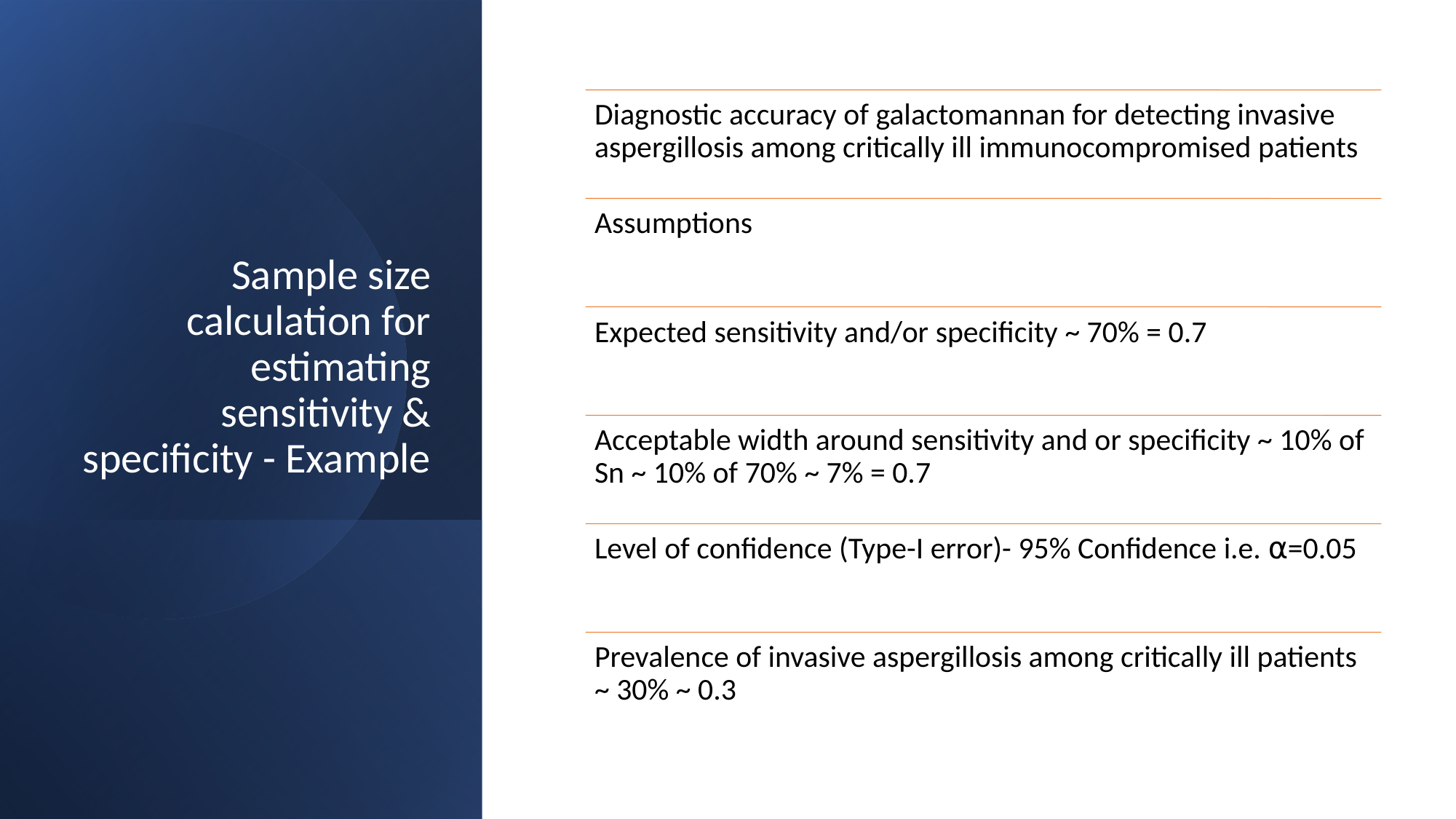

Diagnostic accuracy of galactomannan for detecting invasive aspergillosis among critically ill immunocompromised patients
Assumptions
Expected sensitivity and/or specificity ~ 70% = 0.7
Acceptable width around sensitivity and or specificity ~ 10% of Sn ~ 10% of 70% ~ 7% = 0.7
Level of confidence (Type-I error)- 95% Confidence i.e. ⍺=0.05
Prevalence of invasive aspergillosis among critically ill patients  ~ 30% ~ 0.3

# Sample size calculation for estimating sensitivity & specificity - Example